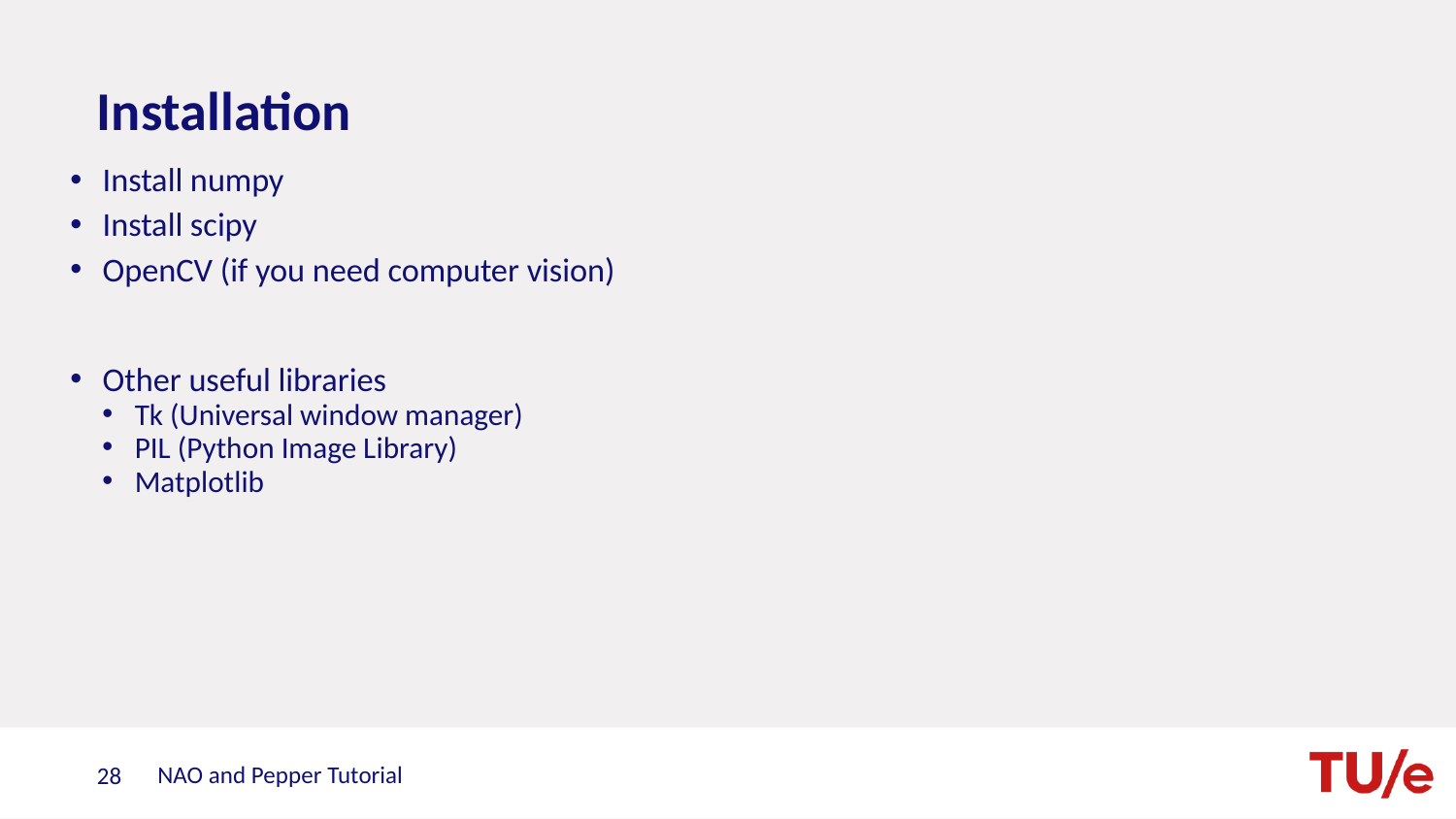

# Installation
Install numpy
Install scipy
OpenCV (if you need computer vision)

Other useful libraries
Tk (Universal window manager)
PIL (Python Image Library)
Matplotlib

NAO and Pepper Tutorial
28